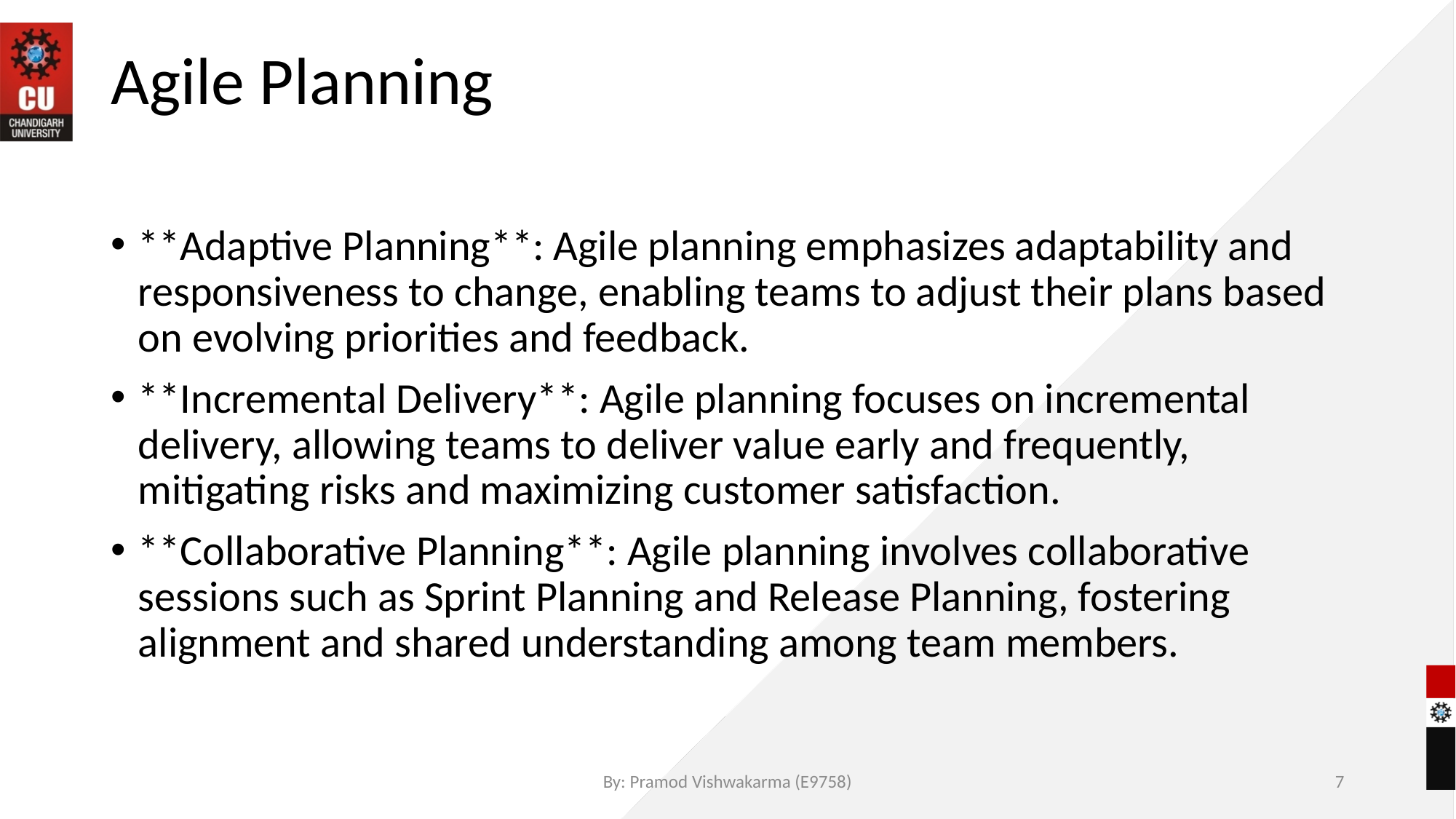

# Agile Planning
**Adaptive Planning**: Agile planning emphasizes adaptability and responsiveness to change, enabling teams to adjust their plans based on evolving priorities and feedback.
**Incremental Delivery**: Agile planning focuses on incremental delivery, allowing teams to deliver value early and frequently, mitigating risks and maximizing customer satisfaction.
**Collaborative Planning**: Agile planning involves collaborative sessions such as Sprint Planning and Release Planning, fostering alignment and shared understanding among team members.

By: Pramod Vishwakarma (E9758)
7